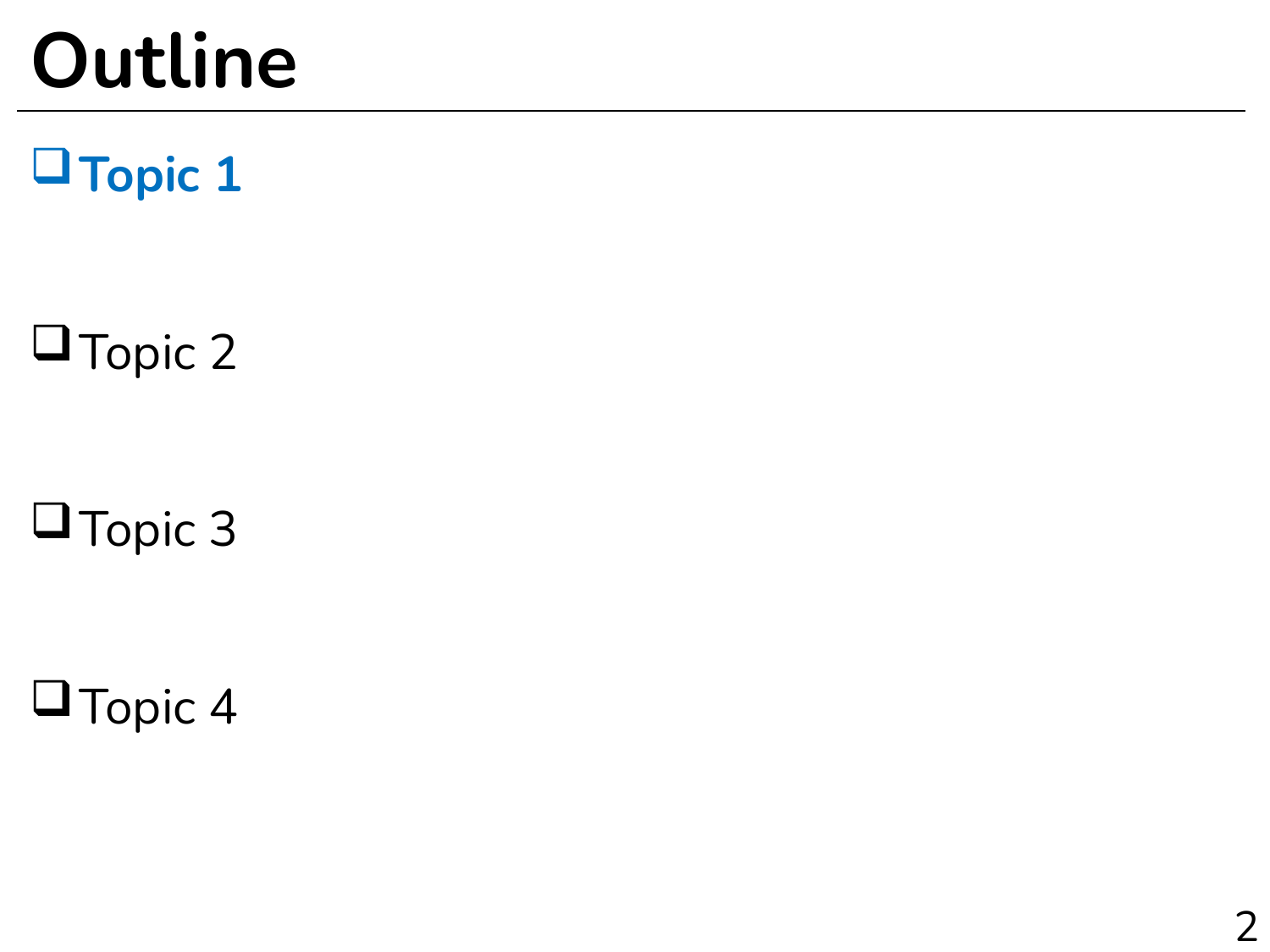

# Outline
Topic 1

Topic 2

Topic 3

Topic 4

2